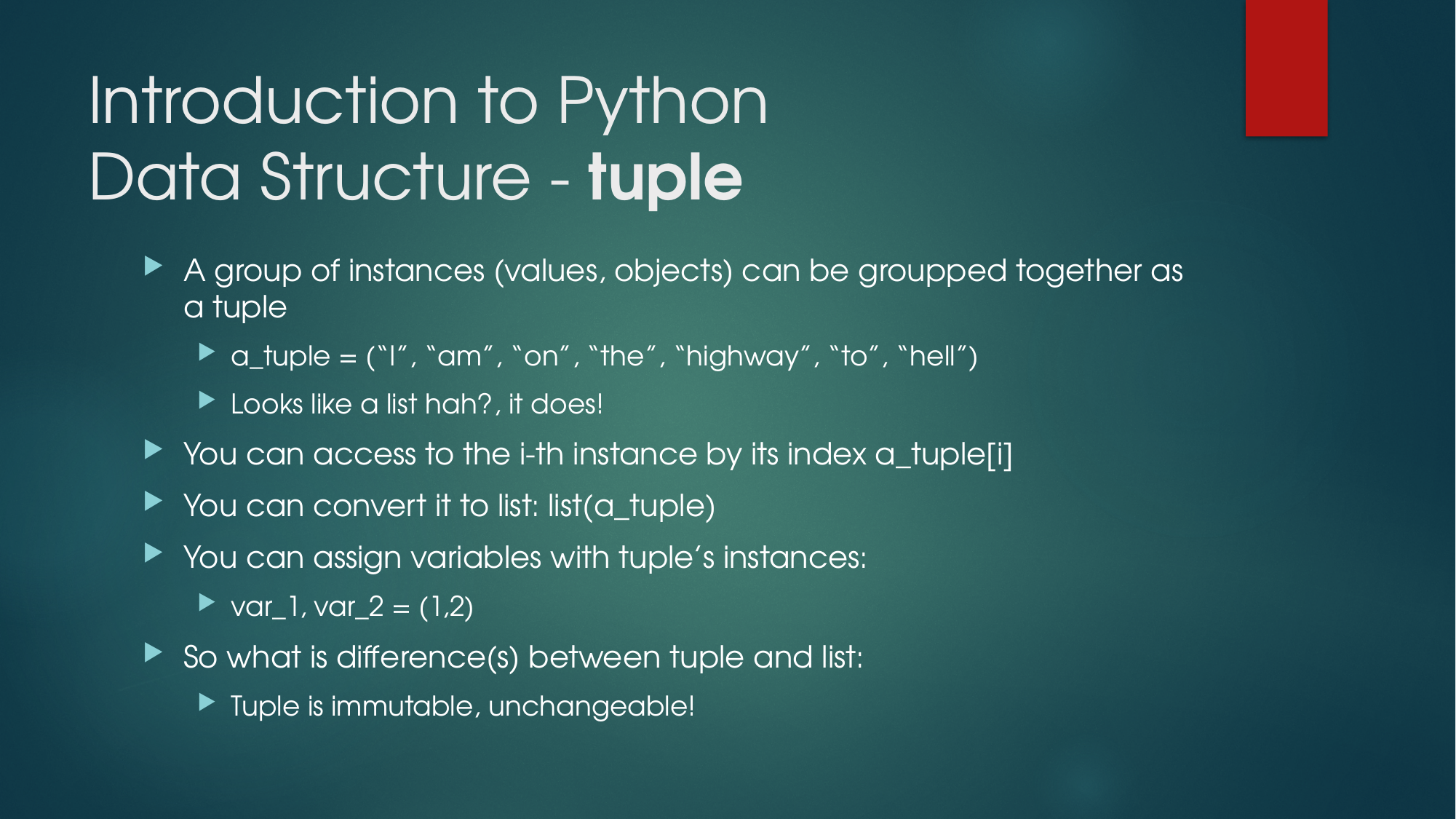

# Introduction to Python Data Structure - tuple
A group of instances (values, objects) can be groupped together as a tuple
a_tuple = (“I”, “am”, “on”, “the”, “highway”, “to”, “hell”)
Looks like a list hah?, it does!
You can access to the i-th instance by its index a_tuple[i]
You can convert it to list: list(a_tuple)
You can assign variables with tuple’s instances:
var_1, var_2 = (1,2)
So what is difference(s) between tuple and list:
Tuple is immutable, unchangeable!